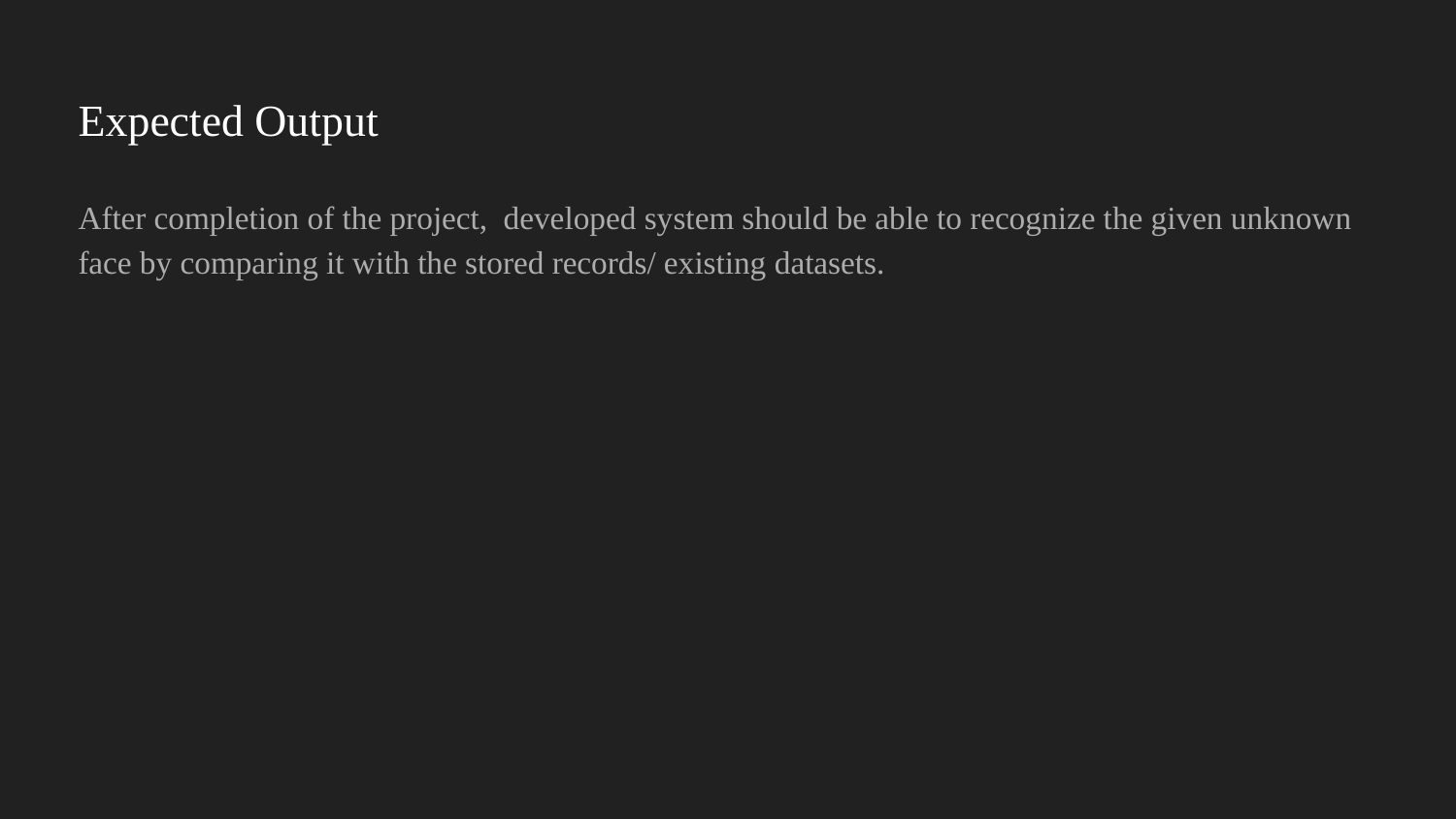

# Expected Output

After completion of the project,  developed system should be able to recognize the given unknown face by comparing it with the stored records/ existing datasets.